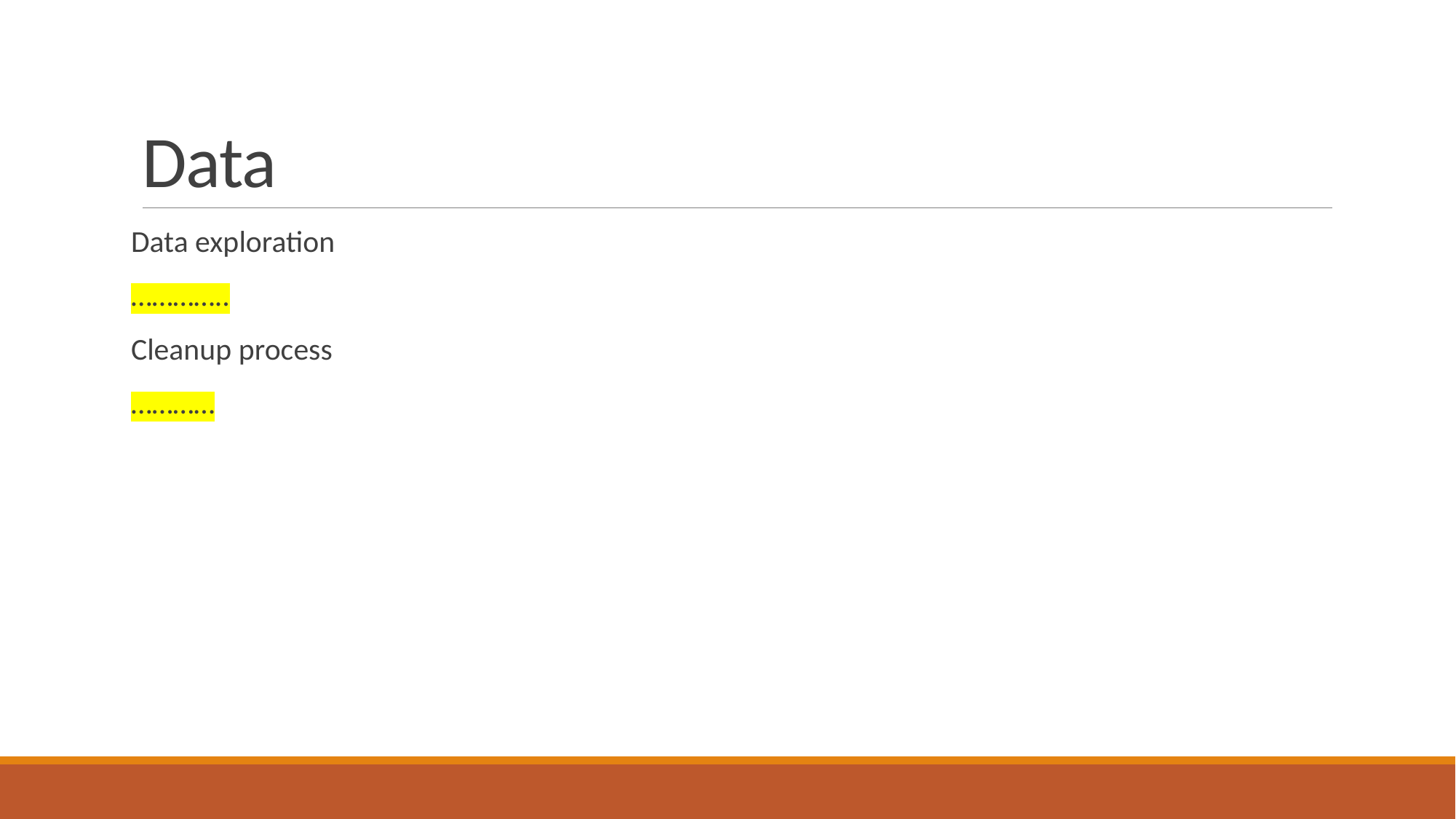

# Data
Data exploration
…………..
Cleanup process
…………